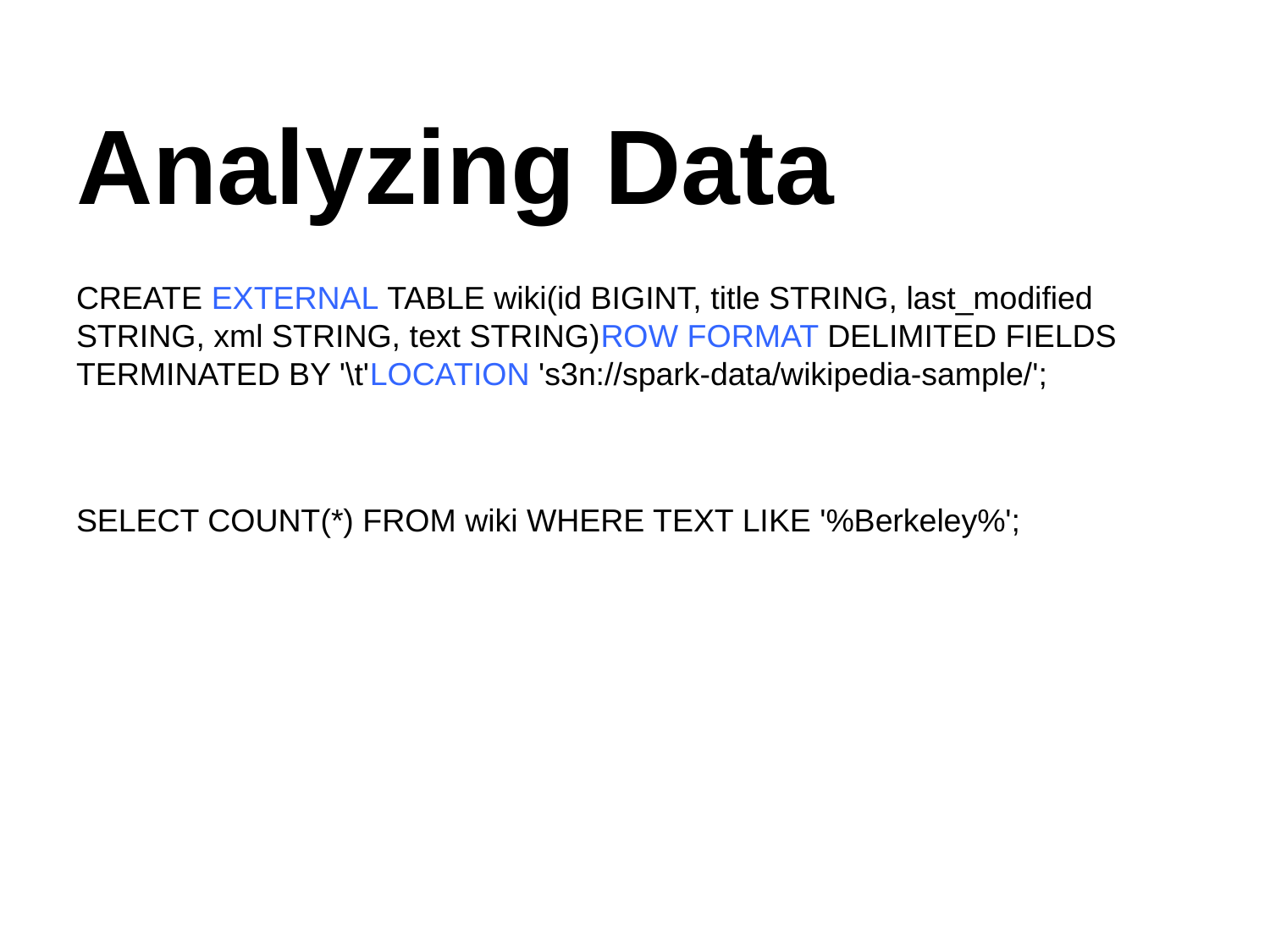

# Analyzing Data
CREATE EXTERNAL TABLE wiki (id BIGINT, title STRING, last_modified STRING, xml STRING, text STRING) ROW FORMAT DELIMITED FIELDS TERMINATED BY '\t' LOCATION 's3n://spark-data/wikipedia-sample/';

SELECT COUNT(*) FROM wiki WHERE TEXT LIKE '%Berkeley%';